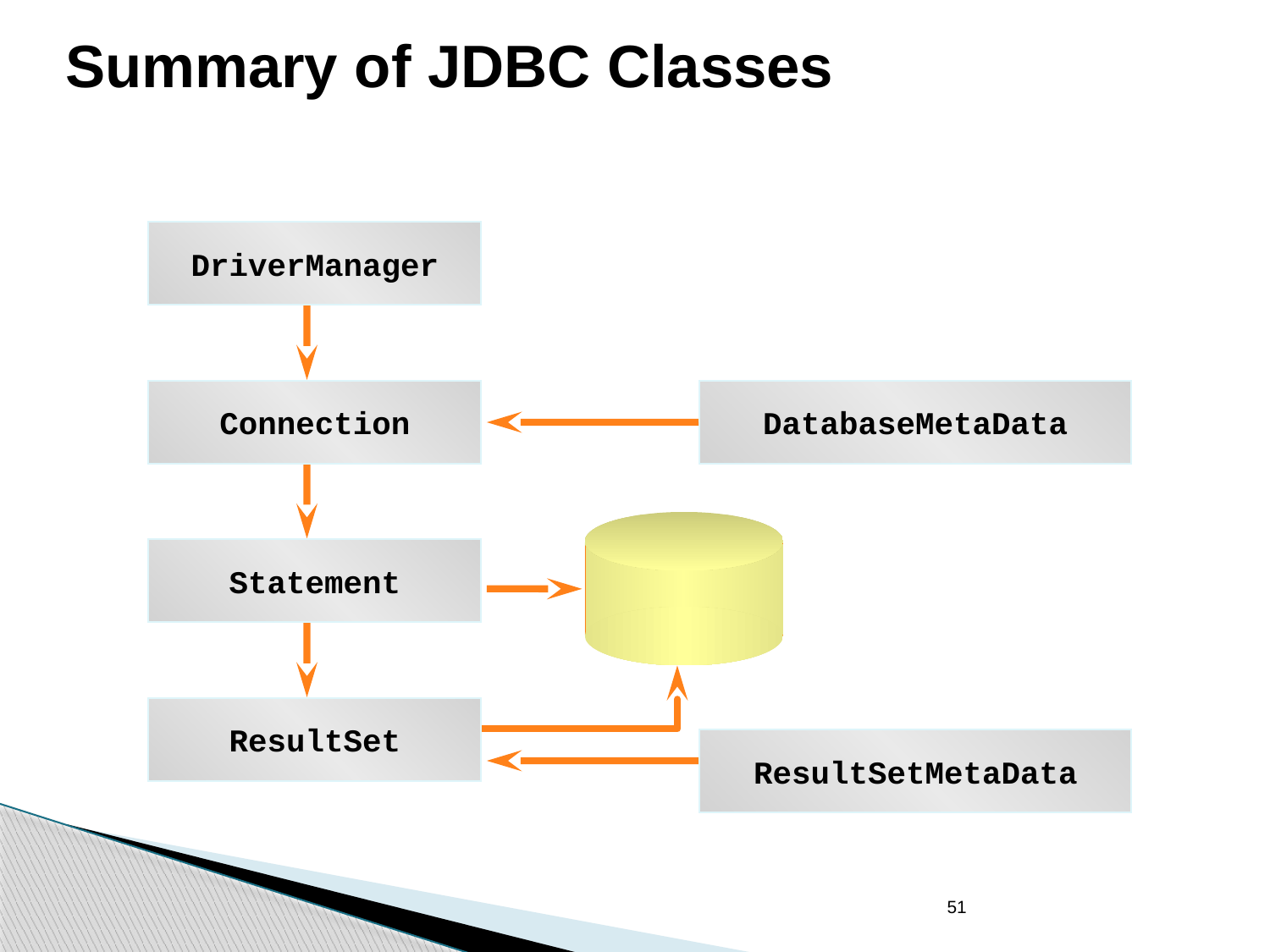

Summary of JDBC Classes
DriverManager

Connection
DatabaseMetaData

Statement

ResultSet
ResultSetMetaData

51